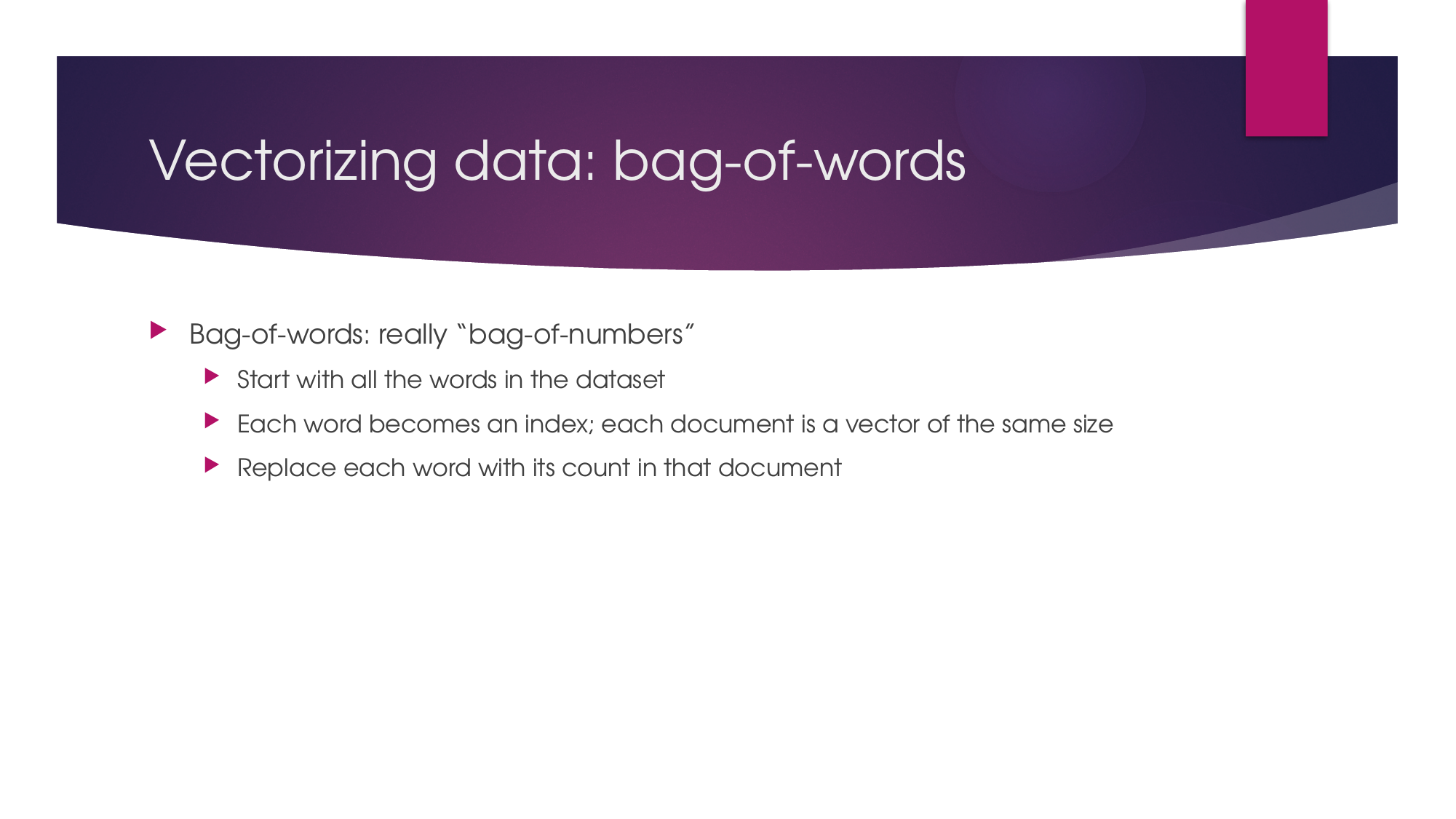

# Vectorizing data: bag-of-words
Bag-of-words: really “bag-of-numbers”
Start with all the words in the dataset
Each word becomes an index; each document is a vector of the same size
Replace each word with its count in that document